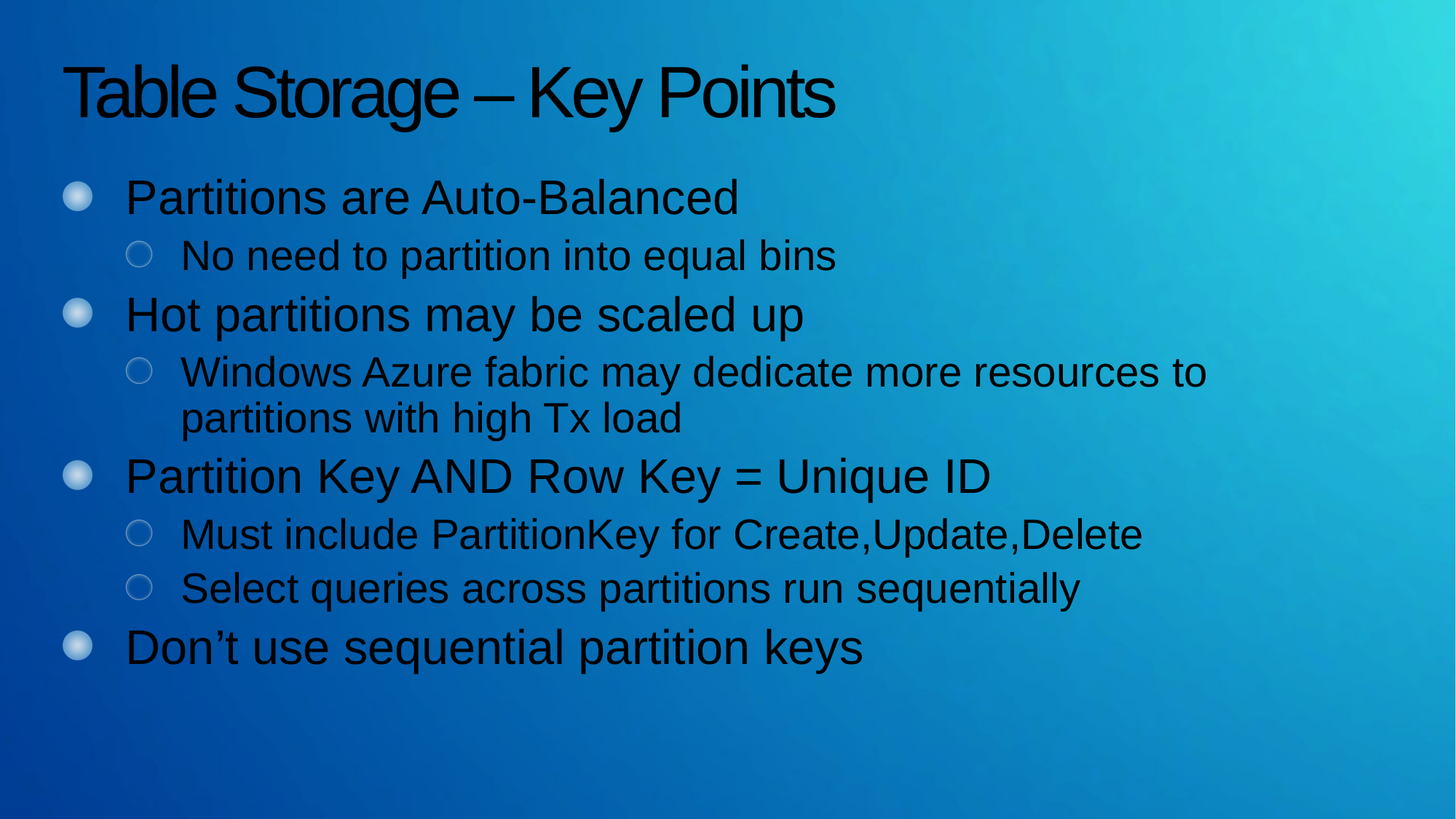

# Table Storage – Key Points
Partitions are Auto-Balanced
No need to partition into equal bins
Hot partitions may be scaled up
Windows Azure fabric may dedicate more resources to partitions with high Tx load
Partition Key AND Row Key = Unique ID
Must include PartitionKey for Create,Update,Delete
Select queries across partitions run sequentially
Don’t use sequential partition keys